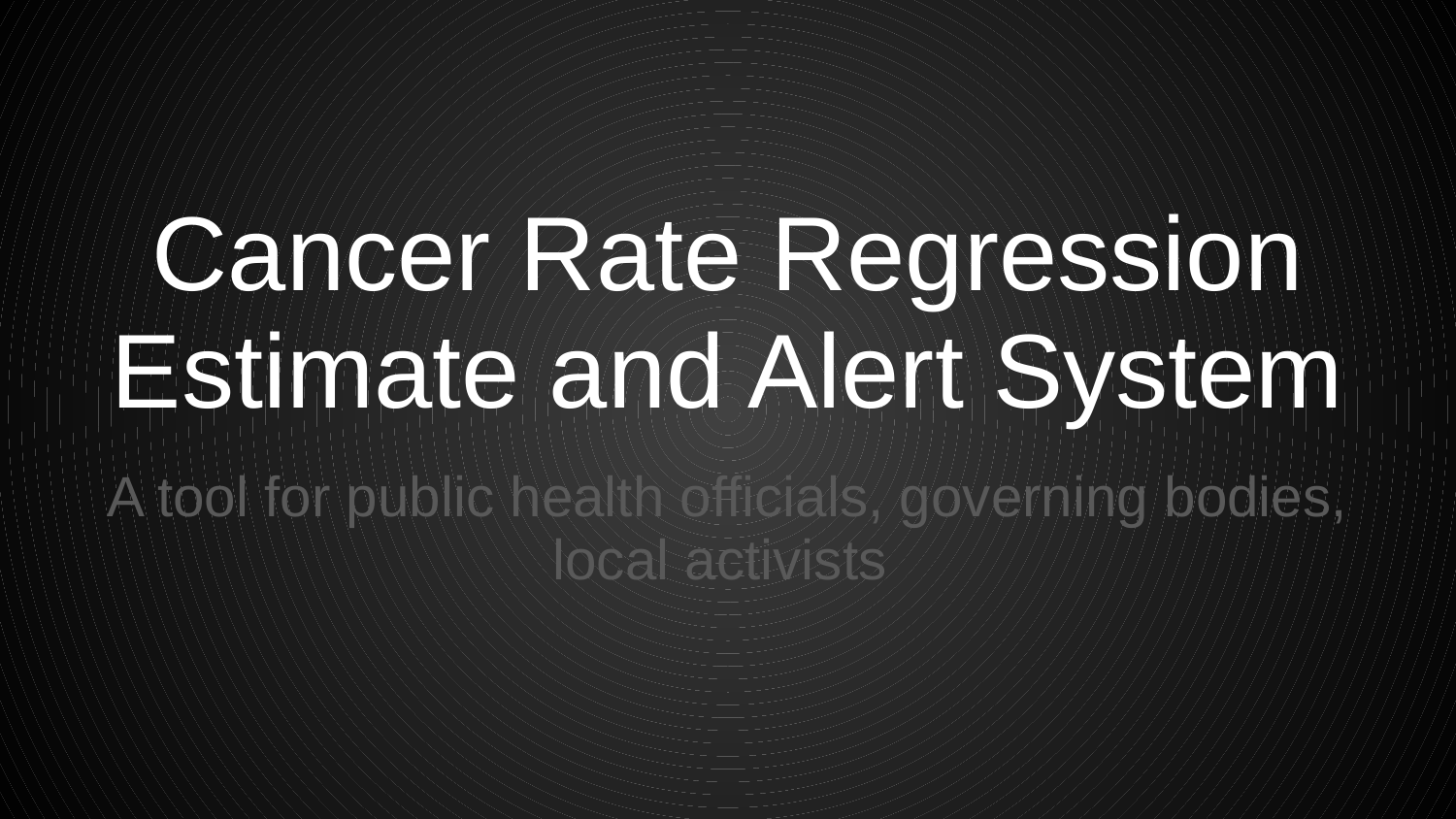

# Cancer Rate Regression Estimate and Alert System
A tool for public health officials, governing bodies, local activists